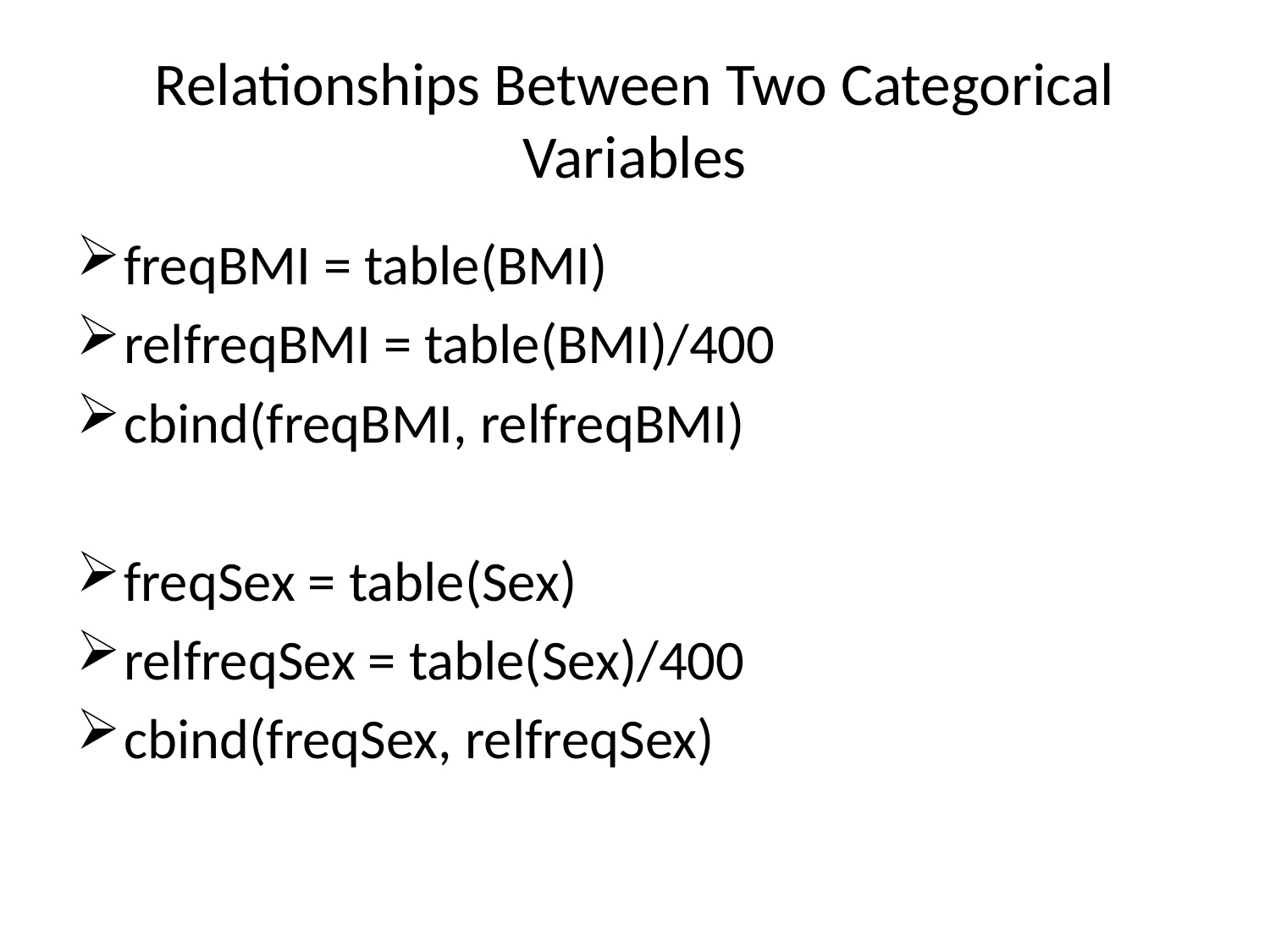

# Relationships Between Two Categorical Variables
freqBMI = table(BMI)
relfreqBMI = table(BMI)/400
cbind(freqBMI, relfreqBMI)

freqSex = table(Sex)
relfreqSex = table(Sex)/400
cbind(freqSex, relfreqSex)